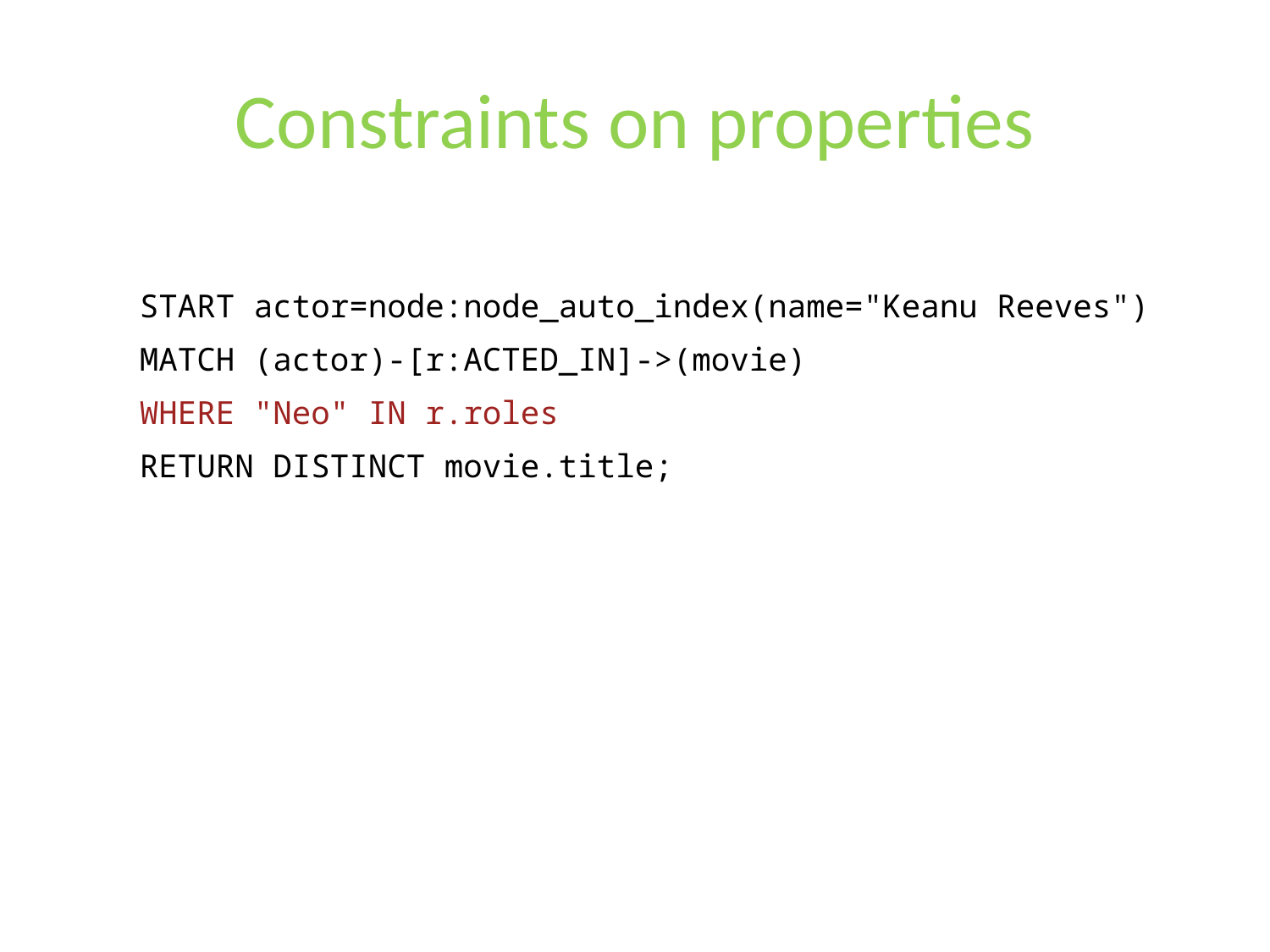

# Constraints on properties
START actor=node:node_auto_index(name="Keanu Reeves")
MATCH (actor)-[r:ACTED_IN]->(movie)
WHERE "Neo" IN r.roles
RETURN DISTINCT movie.title;